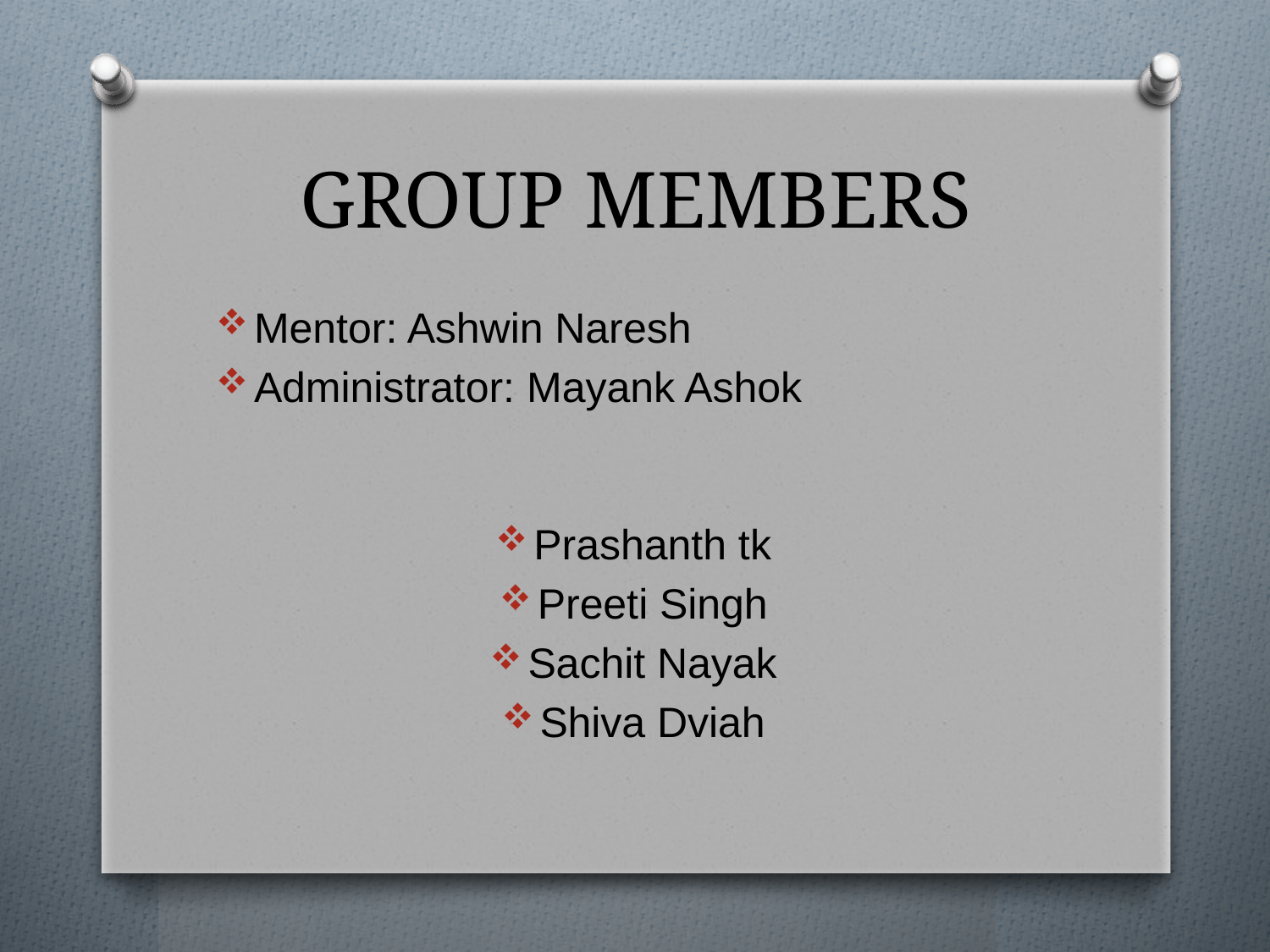

# GROUP MEMBERS
Mentor: Ashwin Naresh
Administrator: Mayank Ashok

Prashanth tk
Preeti Singh
Sachit Nayak
Shiva Dviah